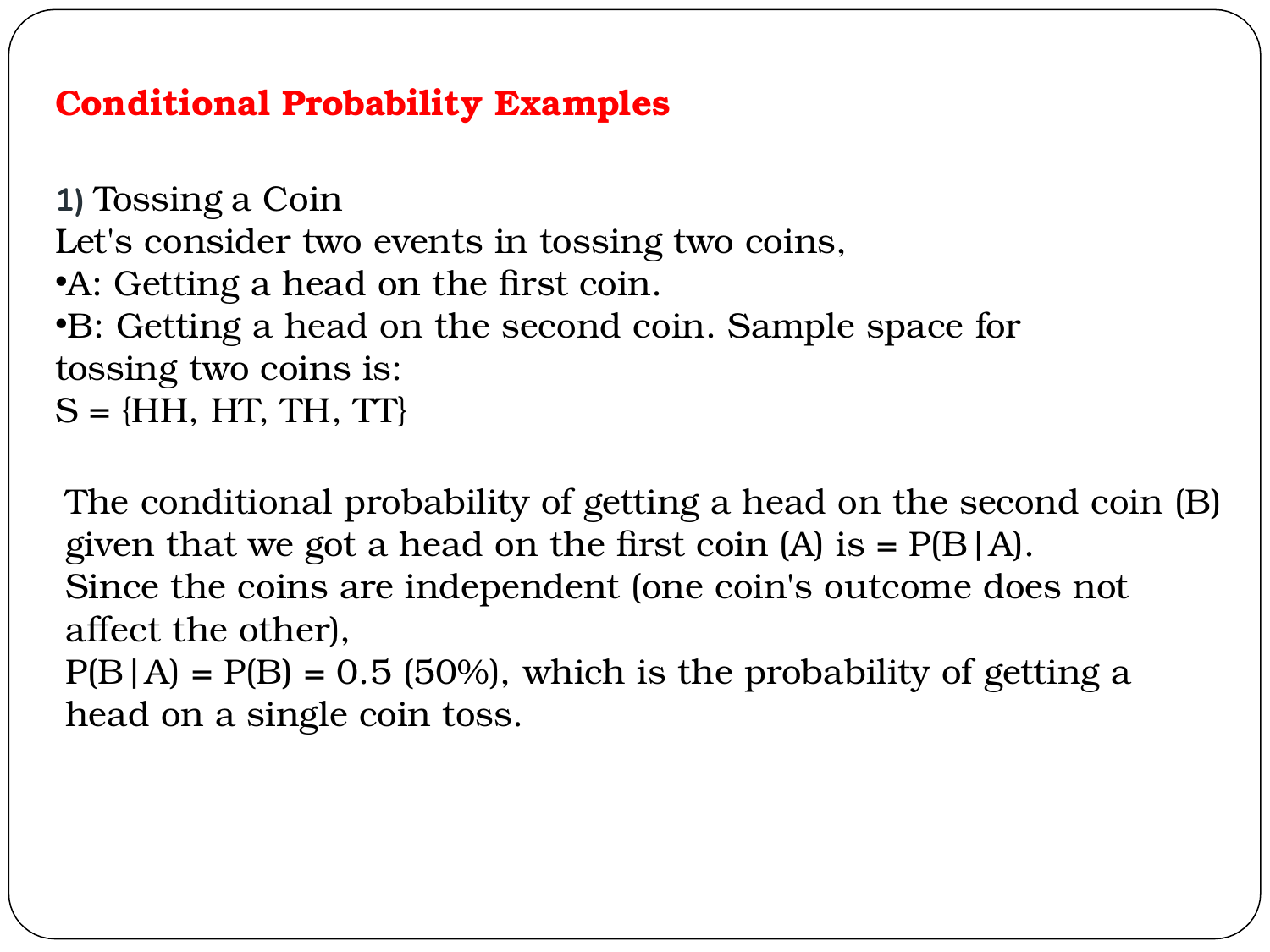

Conditional Probability Examples
1) Tossing a Coin
Let's consider two events in tossing two coins,
A: Getting a head on the first coin.
B: Getting a head on the second coin. Sample space for tossing two coins is:
S = {HH, HT, TH, TT}
The conditional probability of getting a head on the second coin (B) given that we got a head on the first coin (A) is = P(B|A).
Since the coins are independent (one coin's outcome does not affect the other),
P(B|A) = P(B) = 0.5 (50%), which is the probability of getting a head on a single coin toss.